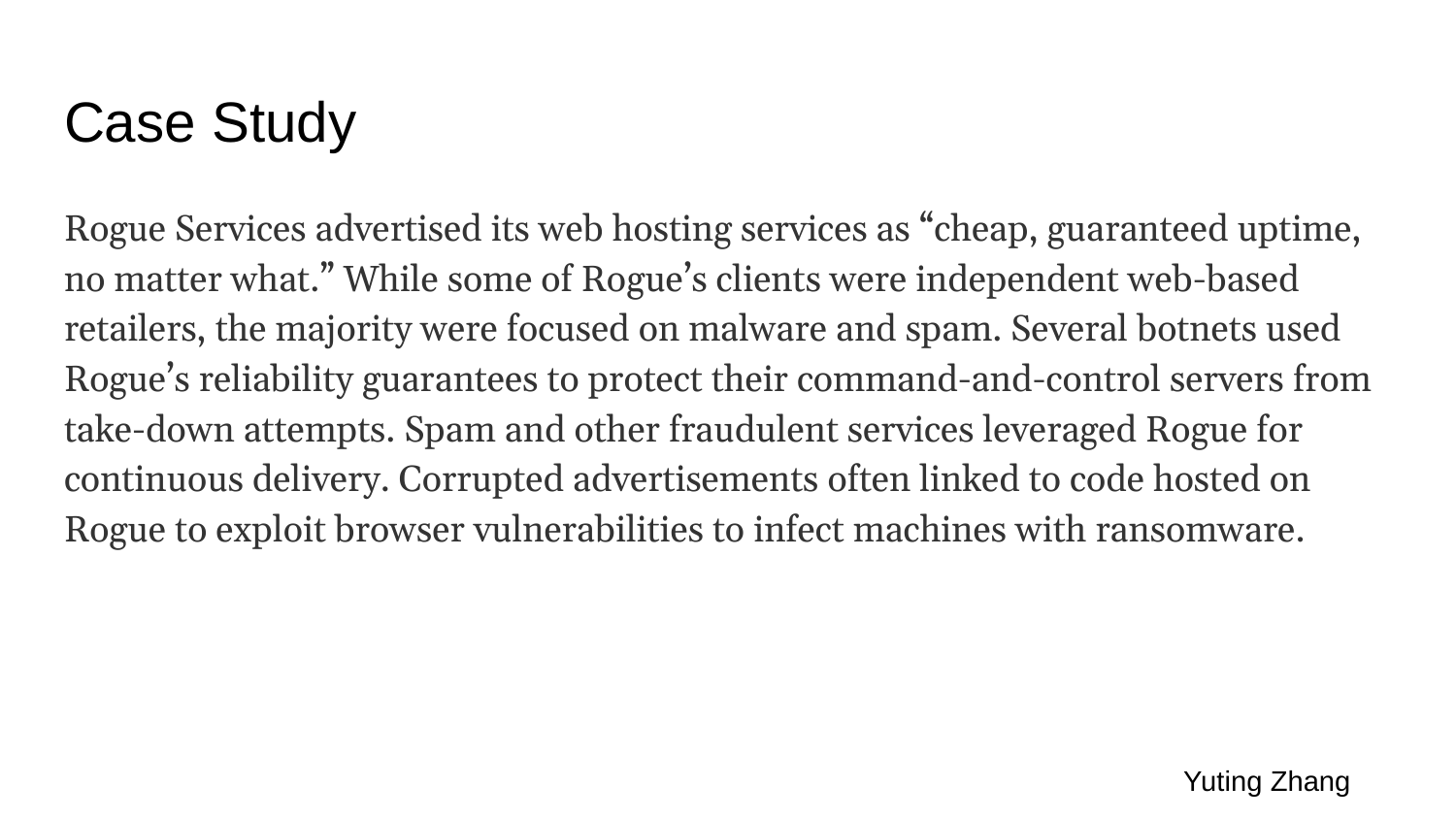

# Case Study
Rogue Services advertised its web hosting services as “cheap, guaranteed uptime, no matter what.” While some of Rogue’s clients were independent web-based retailers, the majority were focused on malware and spam. Several botnets used Rogue’s reliability guarantees to protect their command-and-control servers from take-down attempts. Spam and other fraudulent services leveraged Rogue for continuous delivery. Corrupted advertisements often linked to code hosted on Rogue to exploit browser vulnerabilities to infect machines with ransomware.